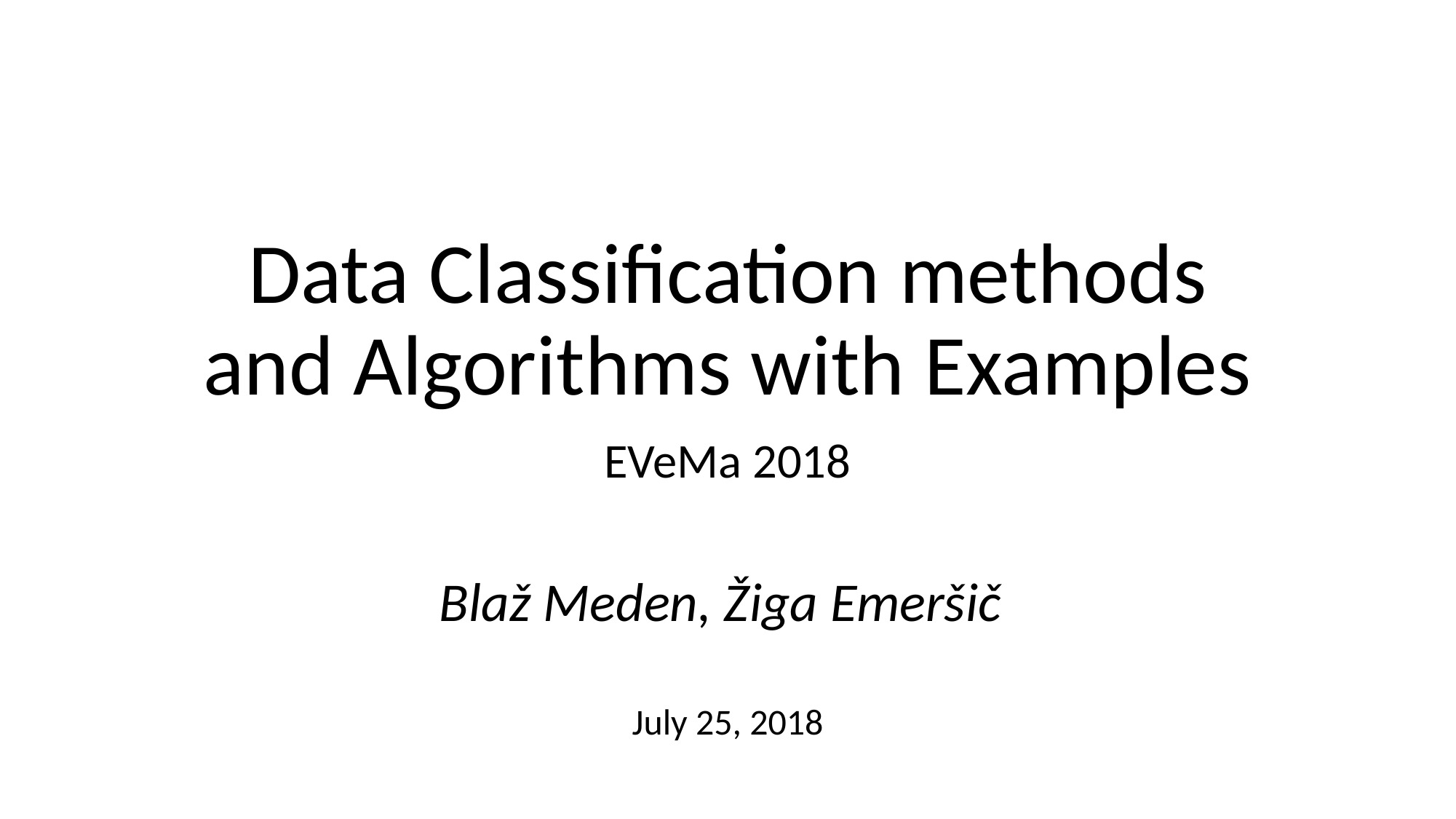

# Data Classification methods and Algorithms with Examples
EVeMa 2018
Blaž Meden, Žiga Emeršič
July 25, 2018